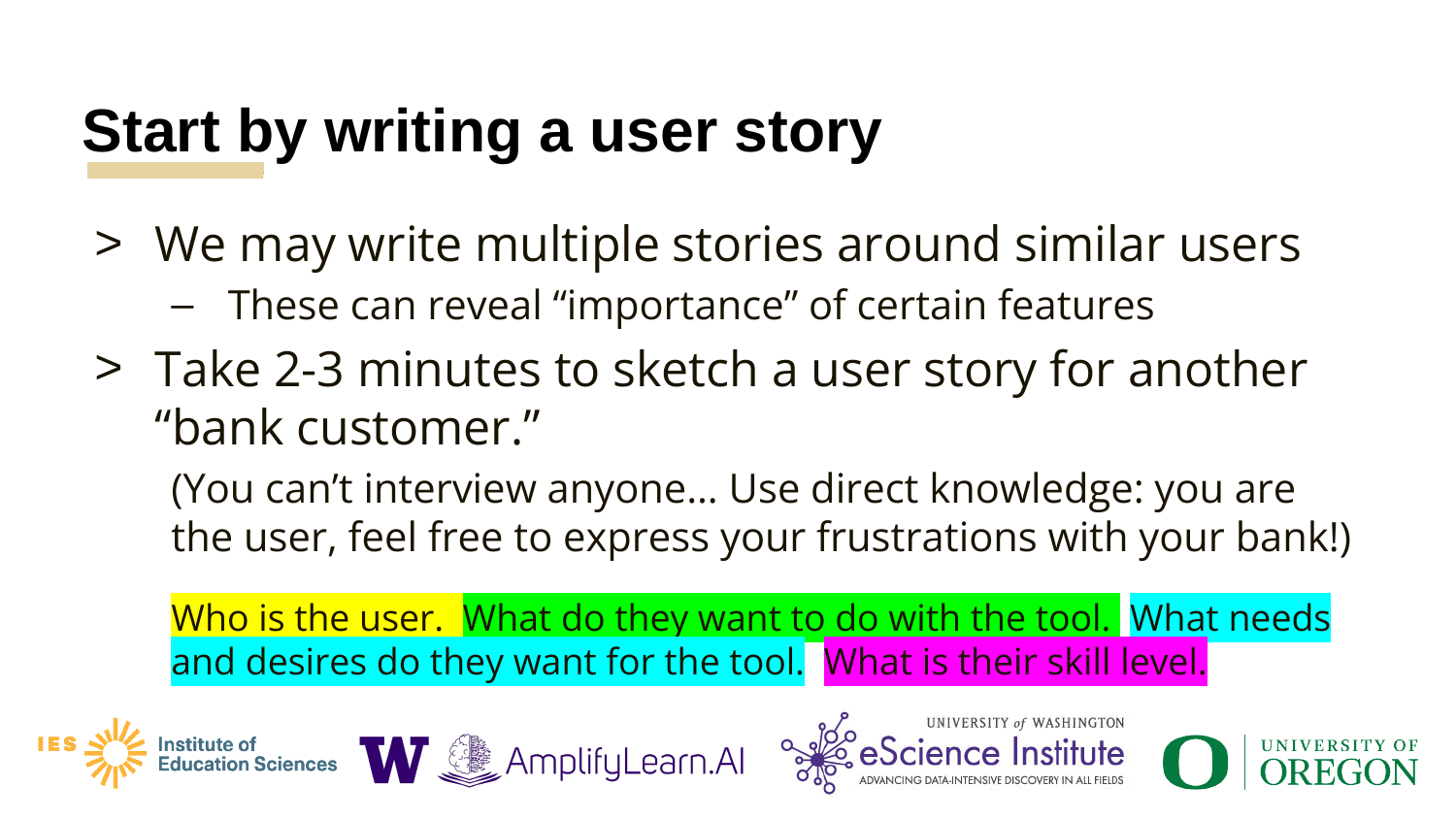

# Start by writing a user story
We may write multiple stories around similar users
These can reveal “importance” of certain features
Take 2-3 minutes to sketch a user story for another “bank customer.”
(You can’t interview anyone… Use direct knowledge: you are the user, feel free to express your frustrations with your bank!)

Who is the user.  What do they want to do with the tool.  What needs and desires do they want for the tool.  What is their skill level.